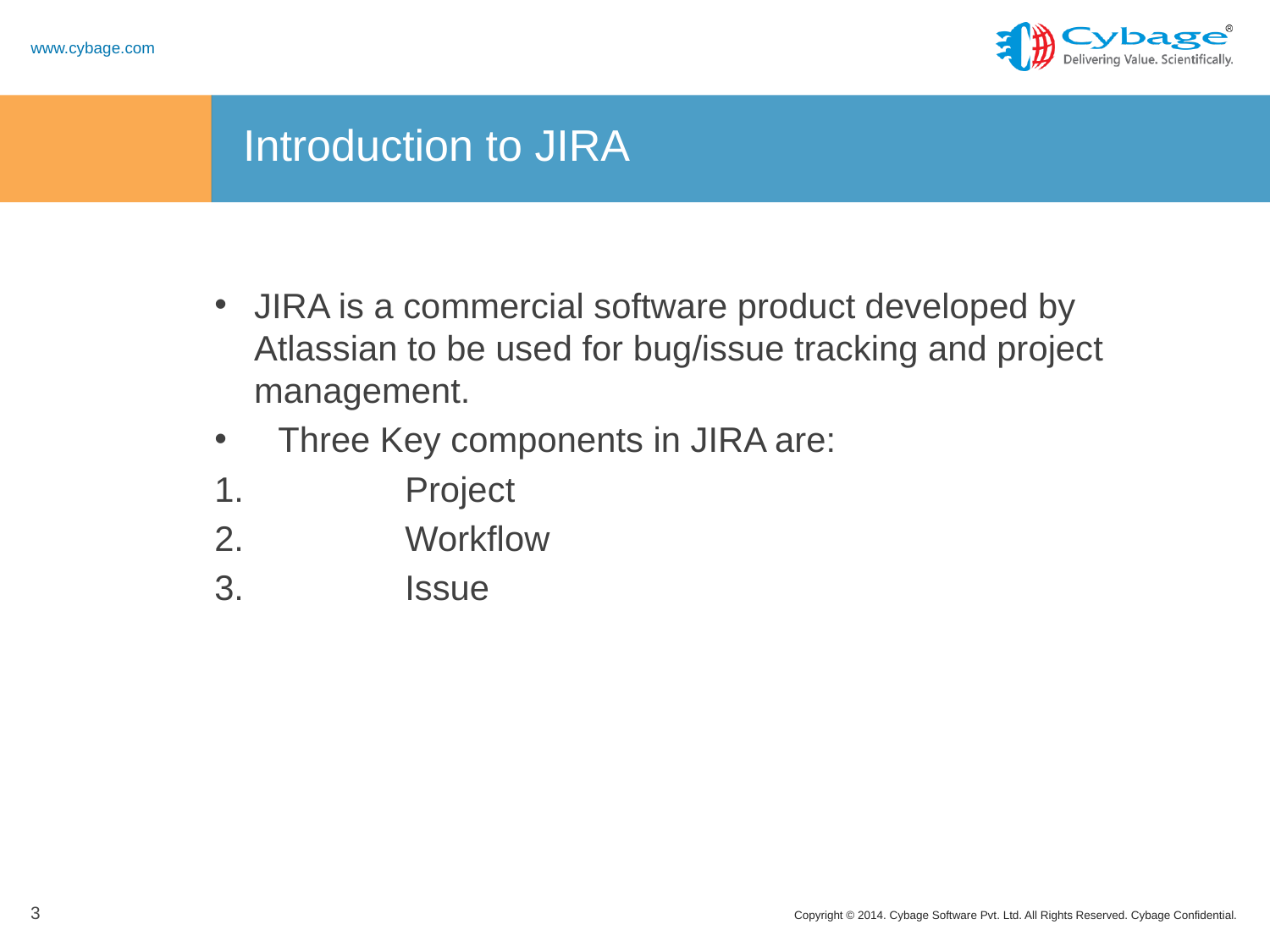

# Introduction to JIRA
JIRA is a commercial software product developed by Atlassian to be used for bug/issue tracking and project management.
Three Key components in JIRA are:
	Project
	Workflow
	Issue

3